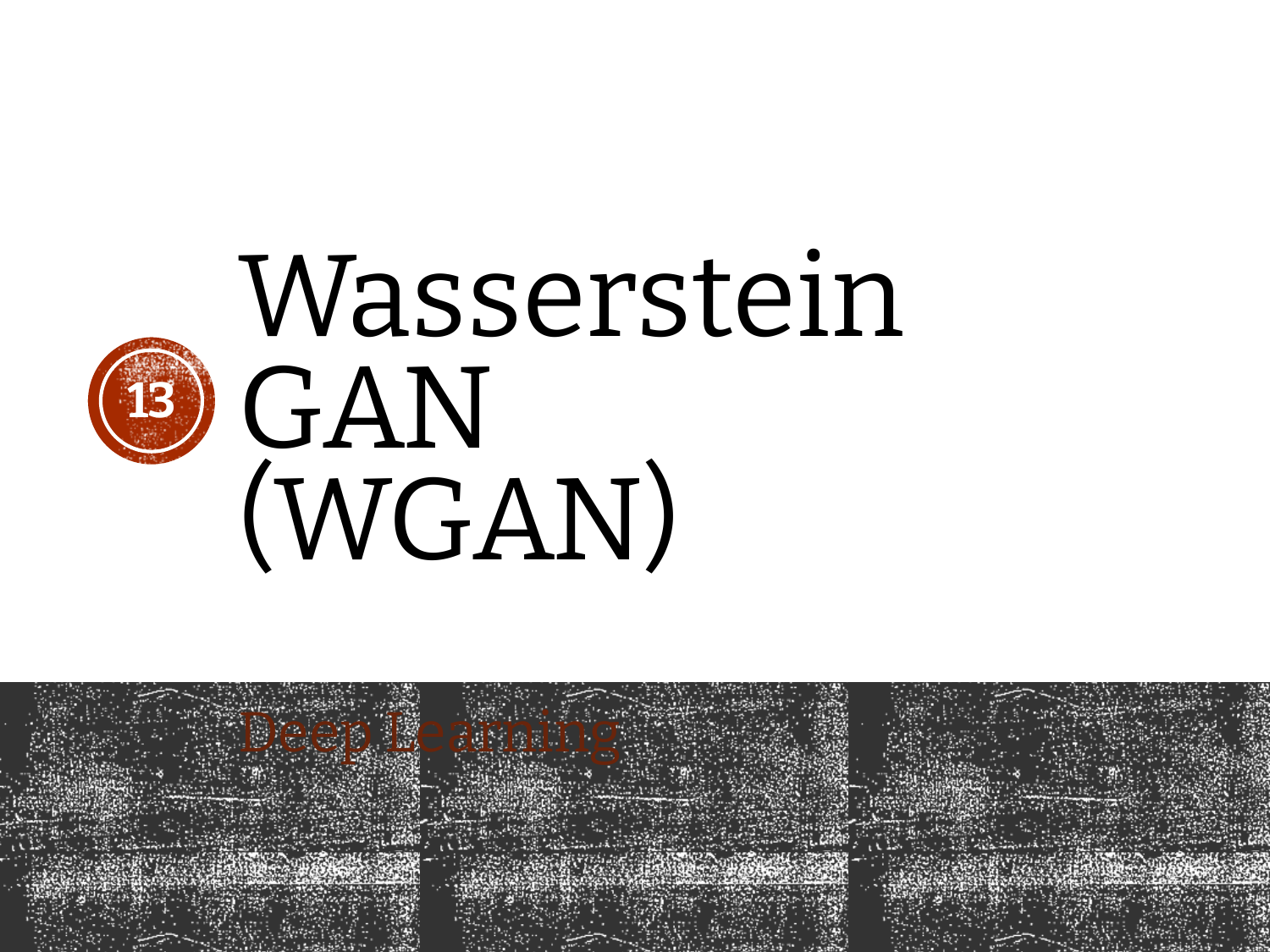

# Wasserstein GAN (WGAN)
13
Deep Learning